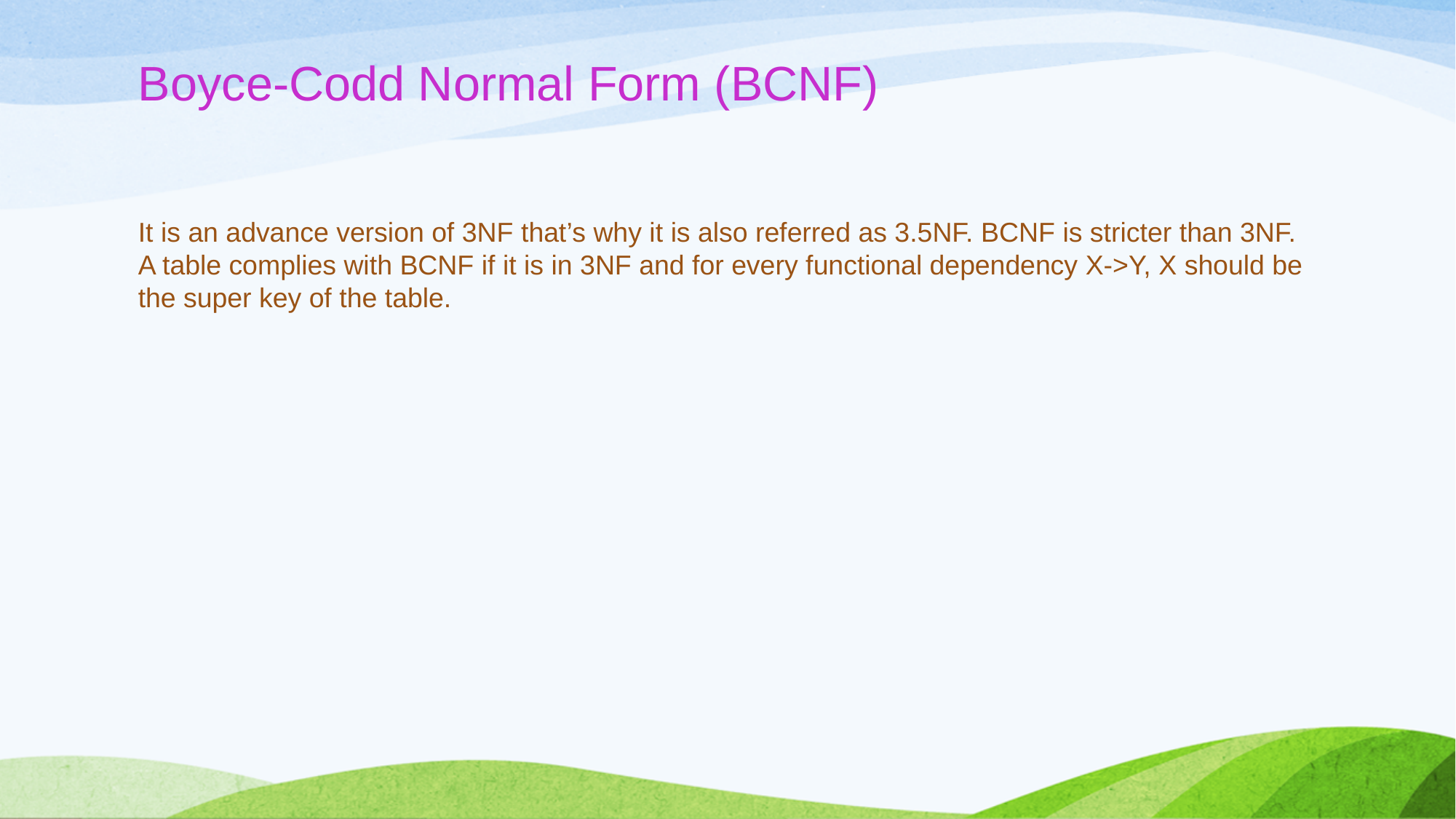

# Boyce-Codd Normal Form (BCNF)
It is an advance version of 3NF that’s why it is also referred as 3.5NF. BCNF is stricter than 3NF. A table complies with BCNF if it is in 3NF and for every functional dependency X->Y, X should be the super key of the table.